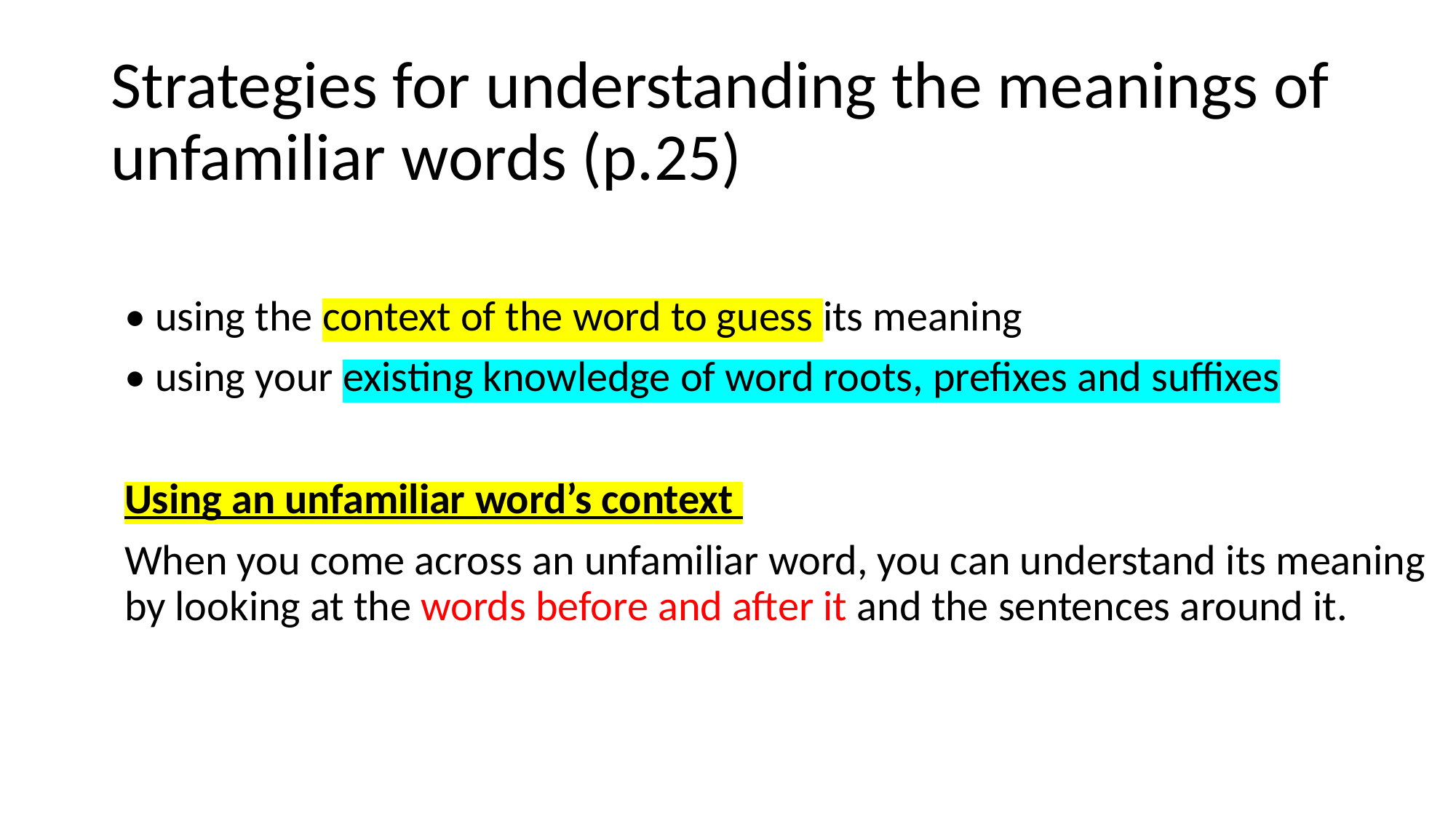

# Strategies for understanding the meanings of unfamiliar words (p.25)
• using the context of the word to guess its meaning
• using your existing knowledge of word roots, prefixes and suffixes

Using an unfamiliar word’s context
When you come across an unfamiliar word, you can understand its meaning by looking at the words before and after it and the sentences around it.